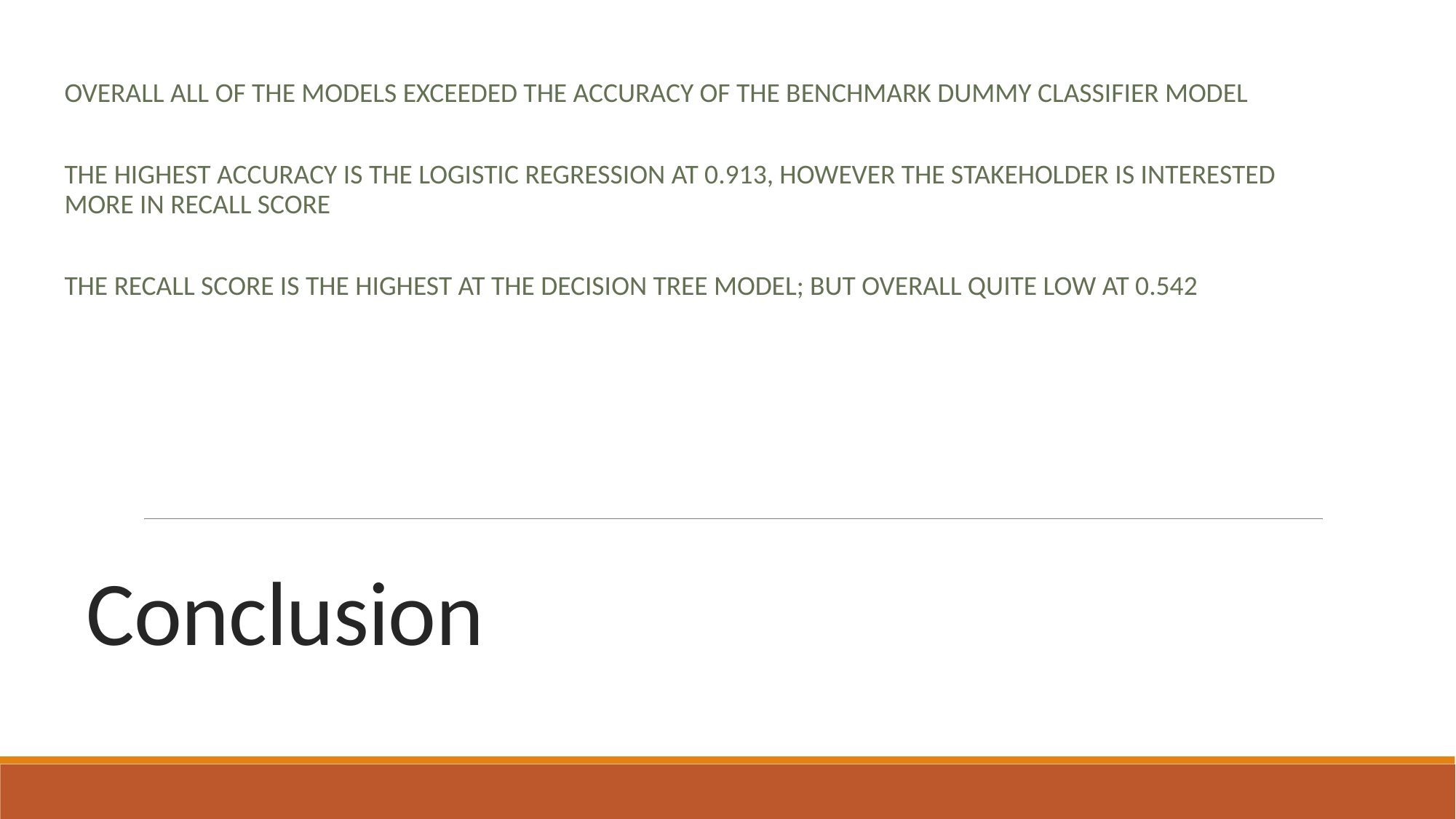

OVERALL ALL OF THE MODELS EXCEEDED THE ACCURACY OF THE BENCHMARK DUMMY CLASSIFIER MODEL

THE HIGHEST ACCURACY IS THE LOGISTIC REGRESSION AT 0.913, HOWEVER THE STAKEHOLDER IS INTERESTED MORE IN RECALL SCORE

THE RECALL SCORE IS THE HIGHEST AT THE DECISION TREE MODEL; BUT OVERALL QUITE LOW AT 0.542

Conclusion